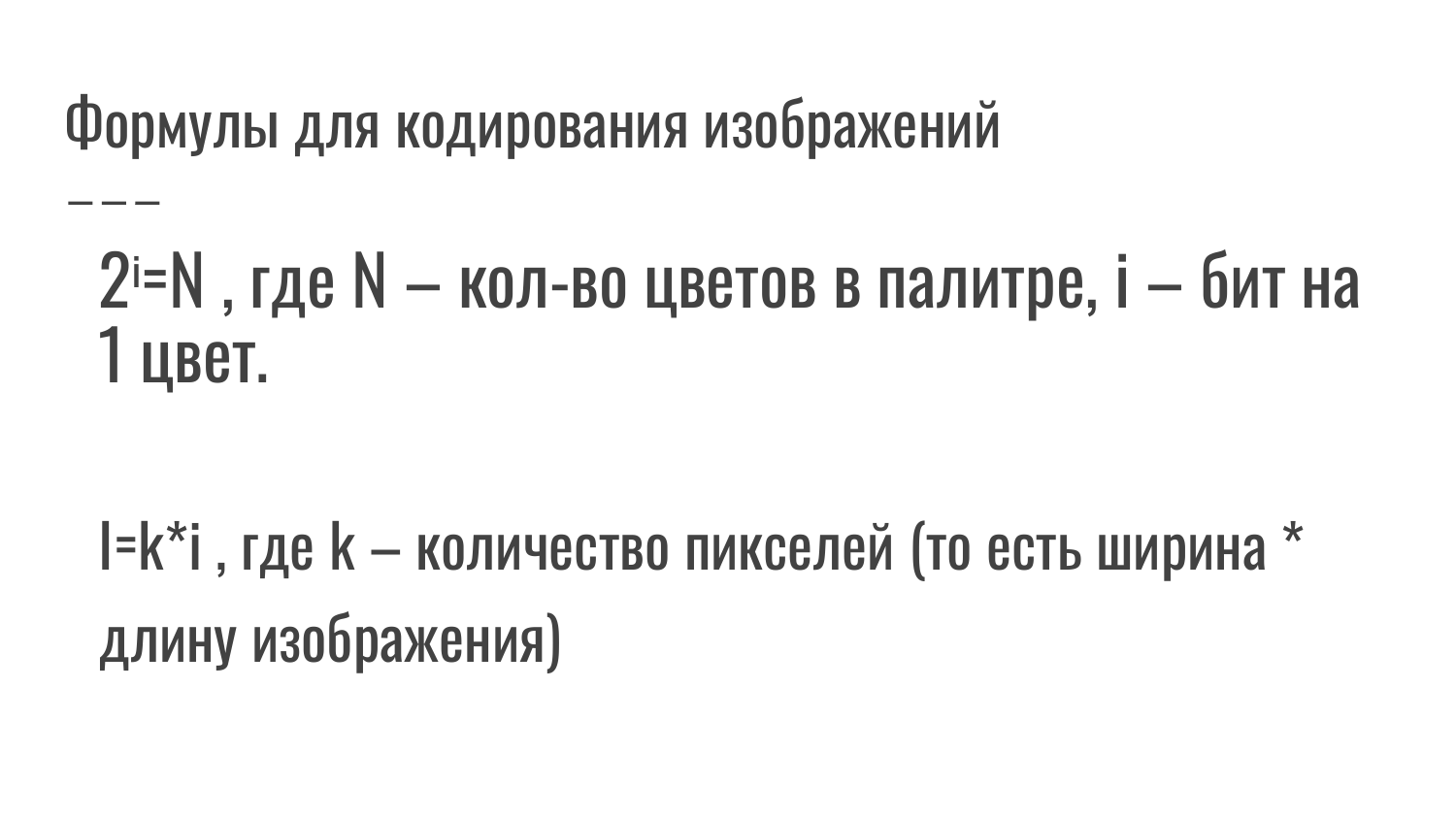

# Формулы для кодирования изображений
2i=N , где N – кол-во цветов в палитре, i – бит на 1 цвет.

I=k*i , где k – количество пикселей (то есть ширина * длину изображения)